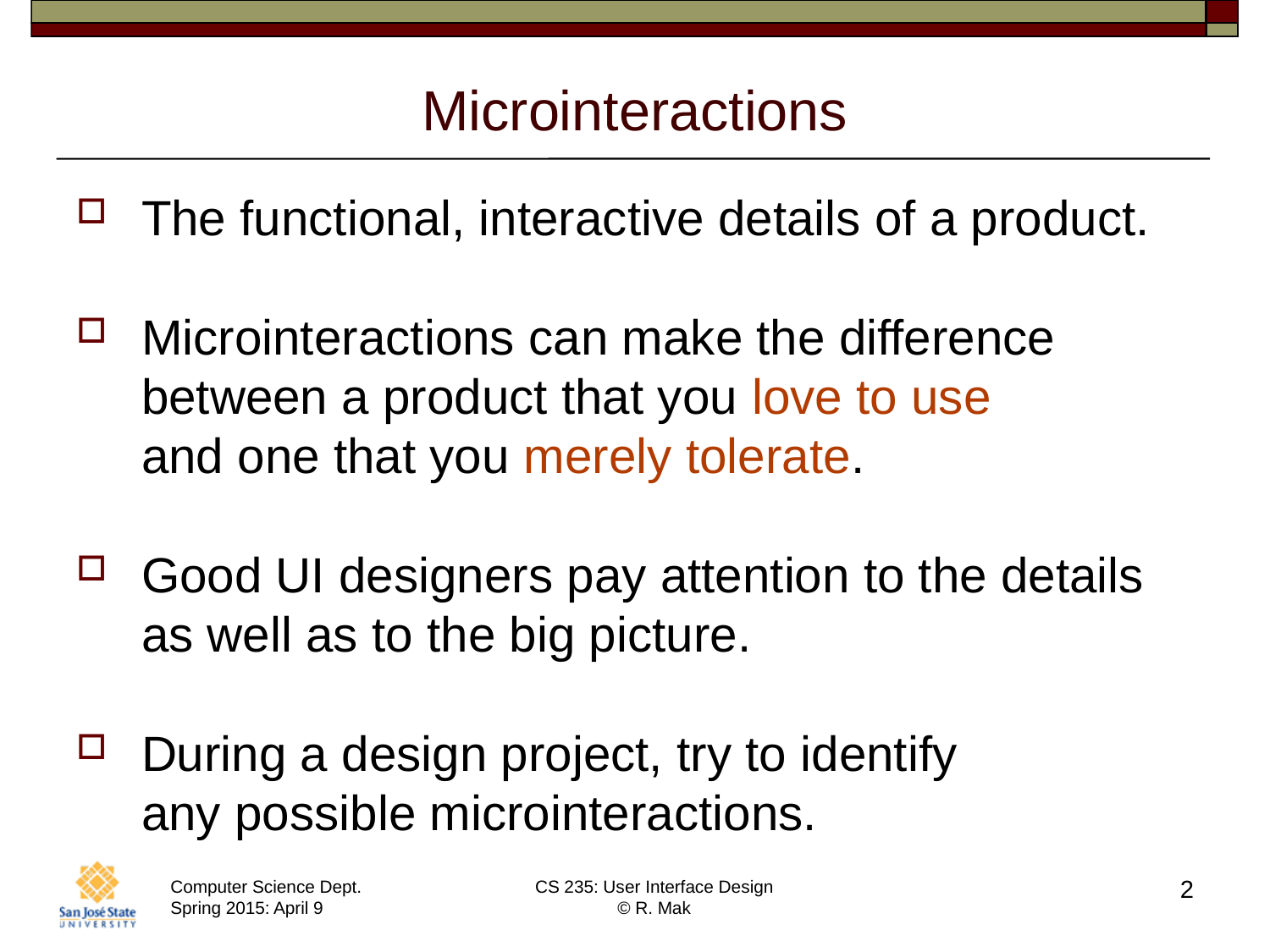

# Microinteractions
The functional, interactive details of a product.

Microinteractions can make the difference between a product that you love to use
and one that you merely tolerate.

Good UI designers pay attention to the details as well as to the big picture.

During a design project, try to identify
any possible microinteractions.
2